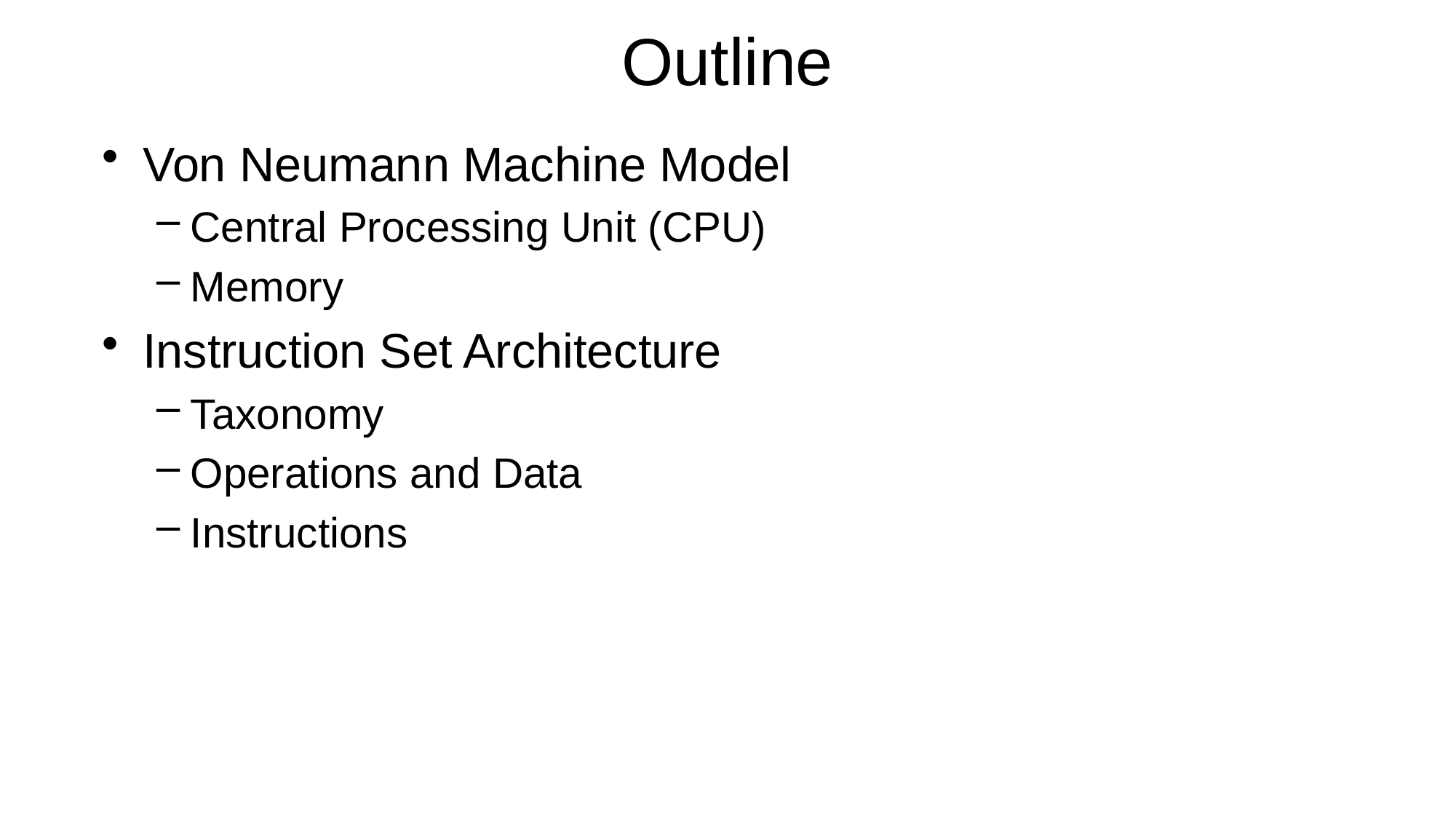

# Outline
Von Neumann Machine Model
Central Processing Unit (CPU)
Memory
Instruction Set Architecture
Taxonomy
Operations and Data
Instructions